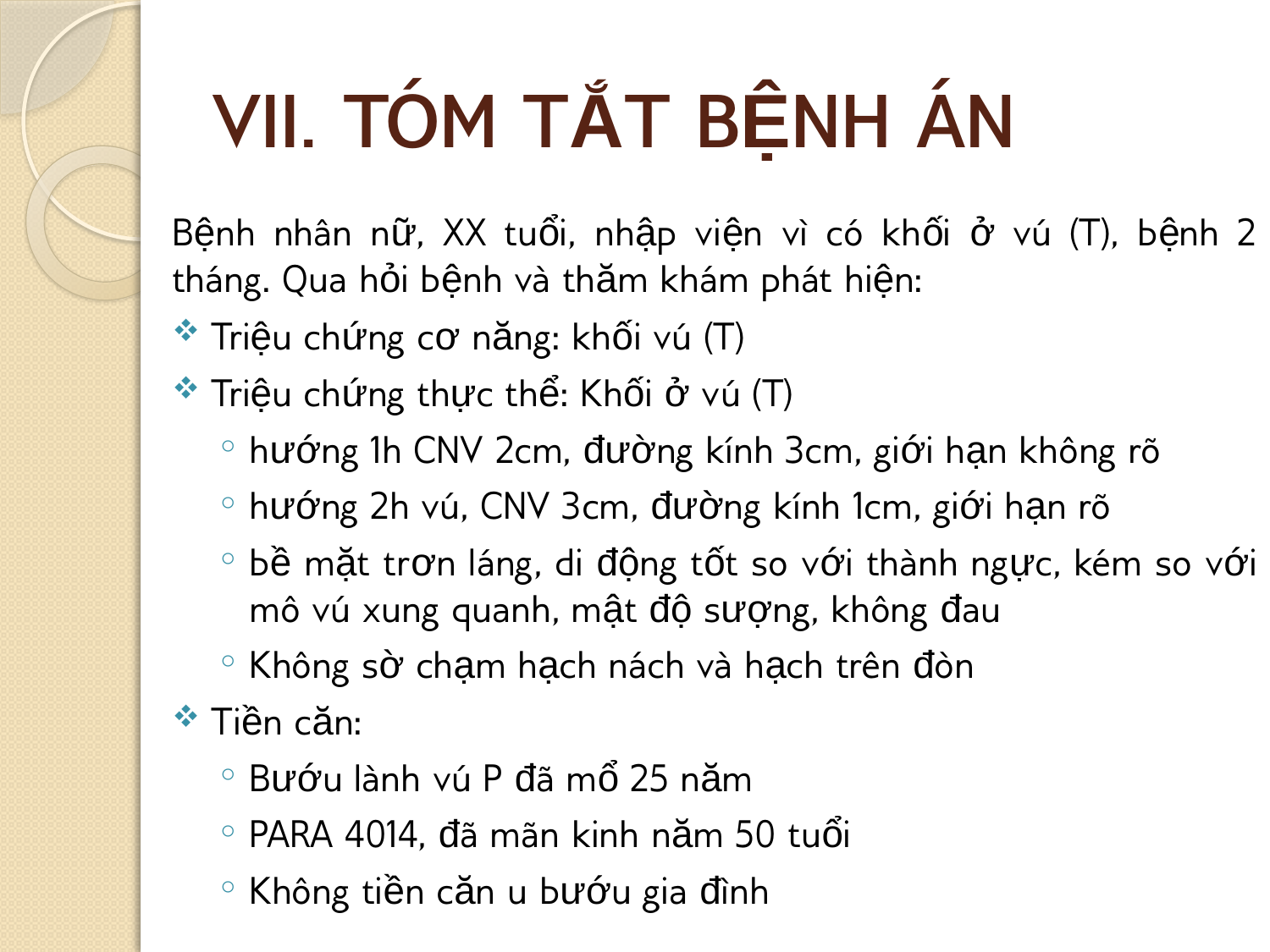

# VII. TÓM TẮT BỆNH ÁN
Bệnh nhân nữ, XX tuổi, nhập viện vì có khối ở vú (T), bệnh 2 tháng. Qua hỏi bệnh và thăm khám phát hiện:
Triệu chứng cơ năng: khối vú (T)
Triệu chứng thực thể: Khối ở vú (T)
hướng 1h CNV 2cm, đường kính 3cm, giới hạn không rõ
hướng 2h vú, CNV 3cm, đường kính 1cm, giới hạn rõ
bề mặt trơn láng, di động tốt so với thành ngực, kém so với mô vú xung quanh, mật độ sượng, không đau
Không sờ chạm hạch nách và hạch trên đòn
Tiền căn:
Bướu lành vú P đã mổ 25 năm
PARA 4014, đã mãn kinh năm 50 tuổi
Không tiền căn u bướu gia đình